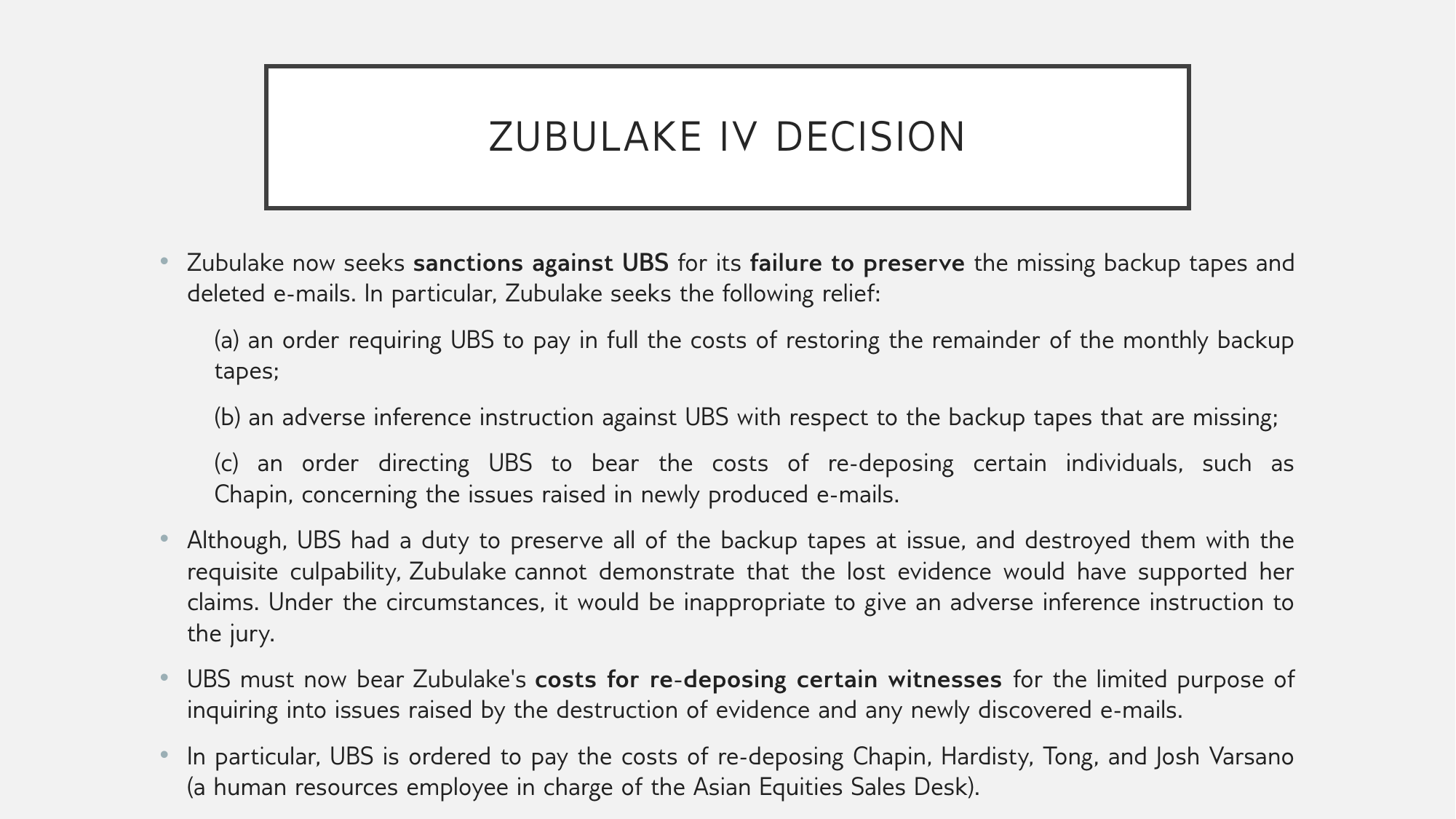

# Zubulake iv decision
Zubulake now seeks sanctions against UBS for its failure to preserve the missing backup tapes and deleted e-mails. In particular, Zubulake seeks the following relief:
(a) an order requiring UBS to pay in full the costs of restoring the remainder of the monthly backup tapes;
(b) an adverse inference instruction against UBS with respect to the backup tapes that are missing;
(c) an order directing UBS to bear the costs of re-deposing certain individuals, such as Chapin, concerning the issues raised in newly produced e-mails.
Although, UBS had a duty to preserve all of the backup tapes at issue, and destroyed them with the requisite culpability, Zubulake cannot demonstrate that the lost evidence would have supported her claims. Under the circumstances, it would be inappropriate to give an adverse inference instruction to the jury.
UBS must now bear Zubulake's costs for re-deposing certain witnesses for the limited purpose of inquiring into issues raised by the destruction of evidence and any newly discovered e-mails.
In particular, UBS is ordered to pay the costs of re-deposing Chapin, Hardisty, Tong, and Josh Varsano (a human resources employee in charge of the Asian Equities Sales Desk).